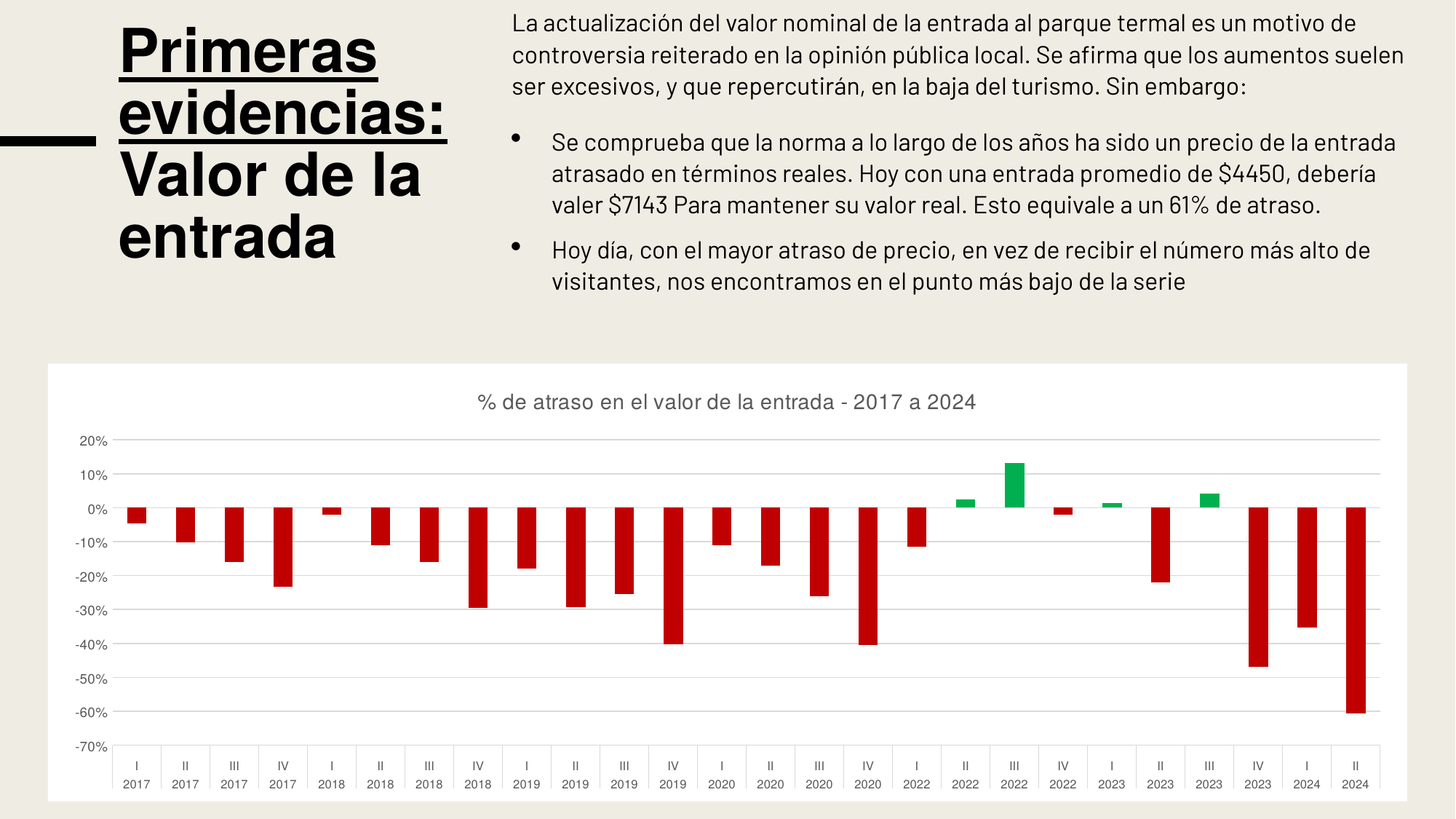

La actualización del valor nominal de la entrada al parque termal es un motivo de controversia reiterado en la opinión pública local. Se afirma que los aumentos suelen ser excesivos, y que repercutirán, en la baja del turismo. Sin embargo:
Se comprueba que la norma a lo largo de los años ha sido un precio de la entrada atrasado en términos reales. Hoy con una entrada promedio de $4450, debería valer $7143 Para mantener su valor real. Esto equivale a un 61% de atraso.
Hoy día, con el mayor atraso de precio, en vez de recibir el número más alto de visitantes, nos encontramos en el punto más bajo de la serie

# Primeras evidencias: Valor de la entrada

### Chart: % de atraso en el valor de la entrada - 2017 a 2024

| Category | Porcentaje de diferencia |
|---|---|
| I | -0.04547600000000001 |
| II | -0.1024770000000001 |
| III | -0.15971900000000006 |
| IV | -0.23195599999999988 |
| I | -0.02030051724137938 |
| II | -0.11107560344827569 |
| III | -0.1596414960629921 |
| IV | -0.29440692913385824 |
| I | -0.17898326923076935 |
| II | -0.29194423076923093 |
| III | -0.25497334070796446 |
| IV | -0.4029855088495575 |
| I | -0.11021245941558432 |
| II | -0.17019650974025974 |
| III | -0.2602217126623376 |
| IV | -0.4036296266233768 |
| I | -0.1158289338235293 |
| II | 0.023732154605263303 |
| III | 0.13086316000000006 |
| IV | -0.019688750000000074 |
| I | 0.014599928571428574 |
| II | -0.22000821428571438 |
| III | 0.04205555452865068 |
| IV | -0.4687767929759704 |
| I | -0.35391674438202225 |
| II | -0.6053660252808989 |